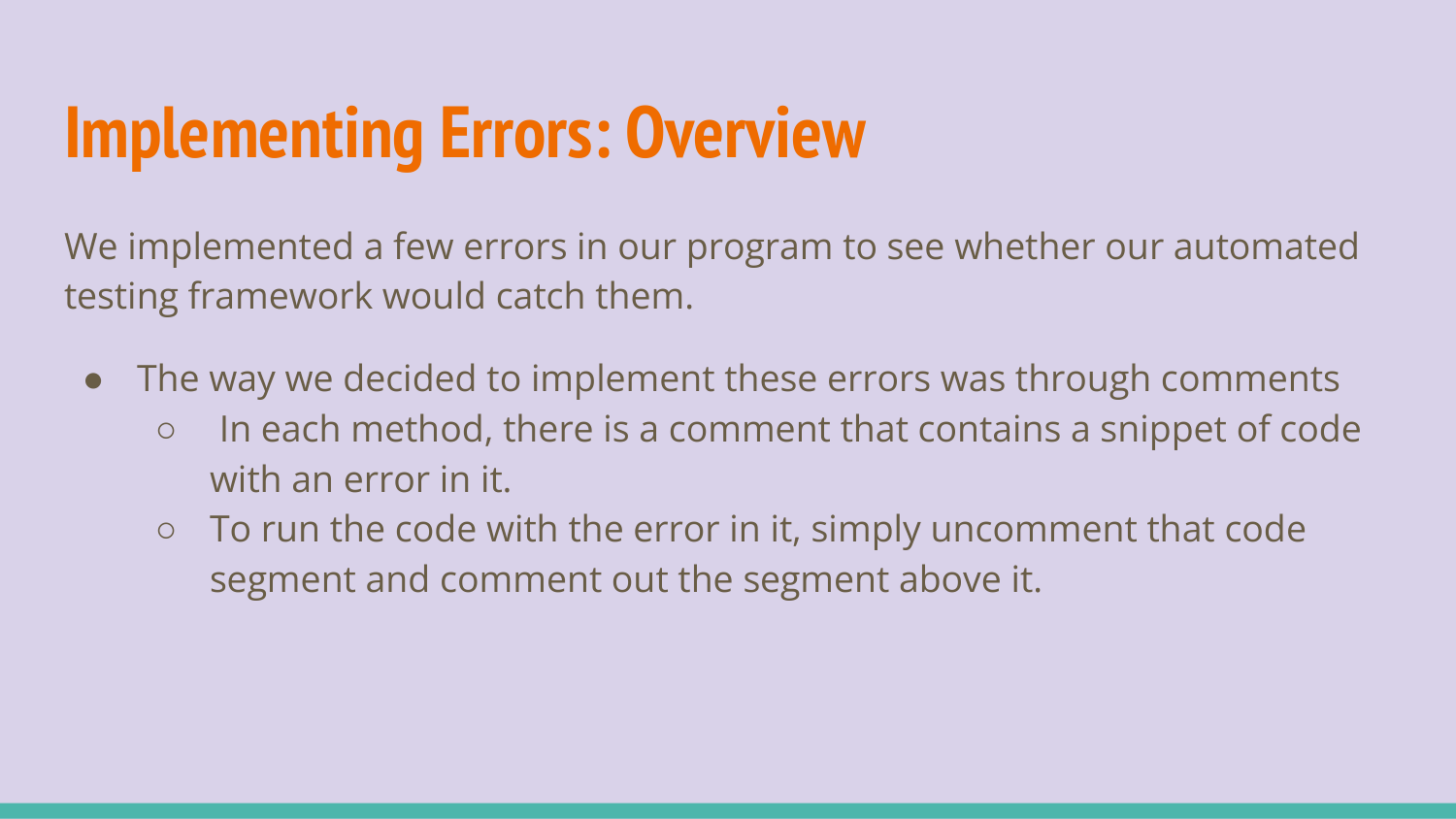

# Implementing Errors: Overview
We implemented a few errors in our program to see whether our automated testing framework would catch them.
The way we decided to implement these errors was through comments
 In each method, there is a comment that contains a snippet of code with an error in it.
To run the code with the error in it, simply uncomment that code segment and comment out the segment above it.